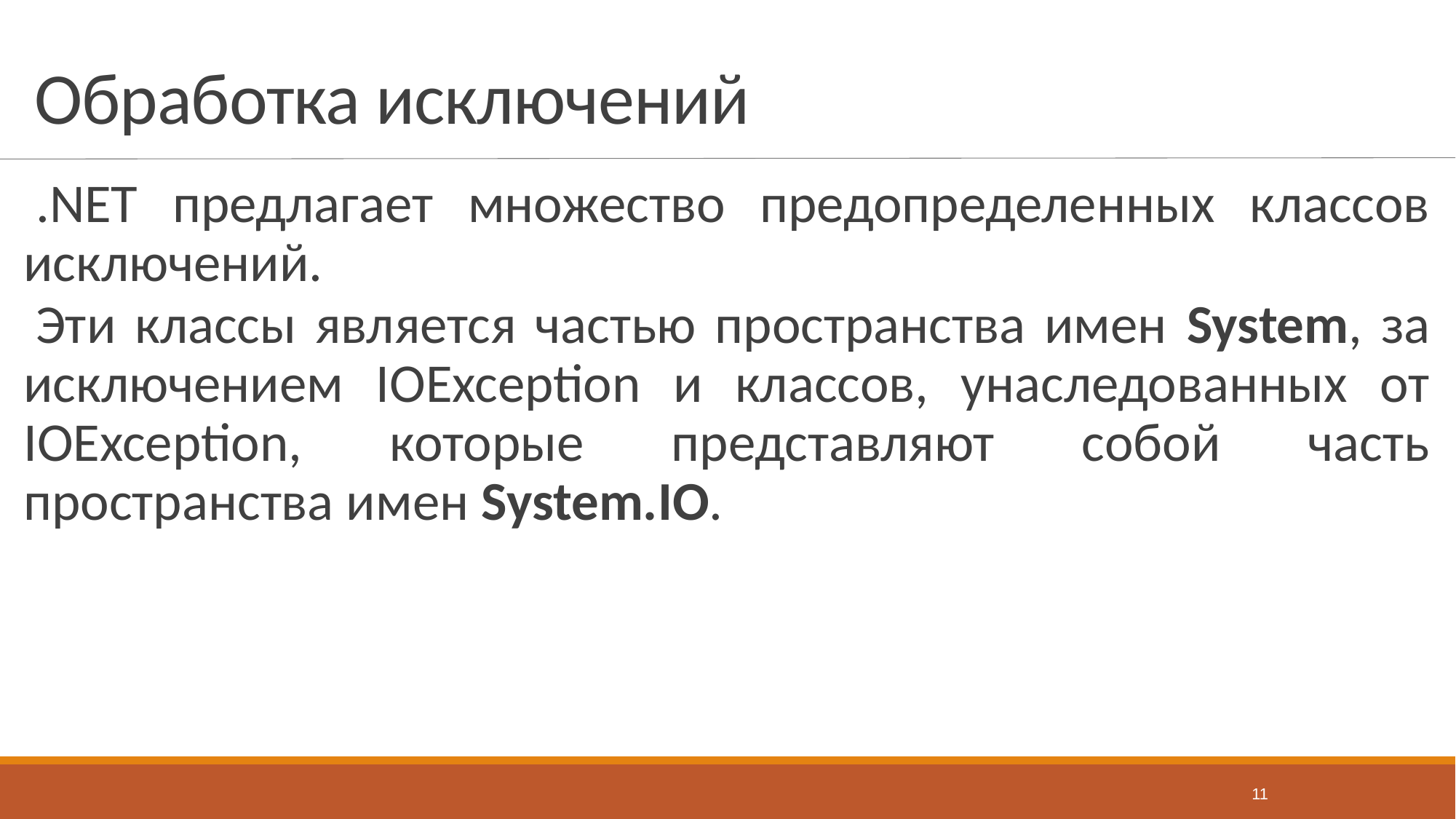

# Обработка исключений
.NET предлагает множество предопределенных классов исключений.
Эти классы является частью пространства имен System, за исключением IOException и классов, унаследованных от IOException, которые представляют собой часть пространства имен System.IO.
11